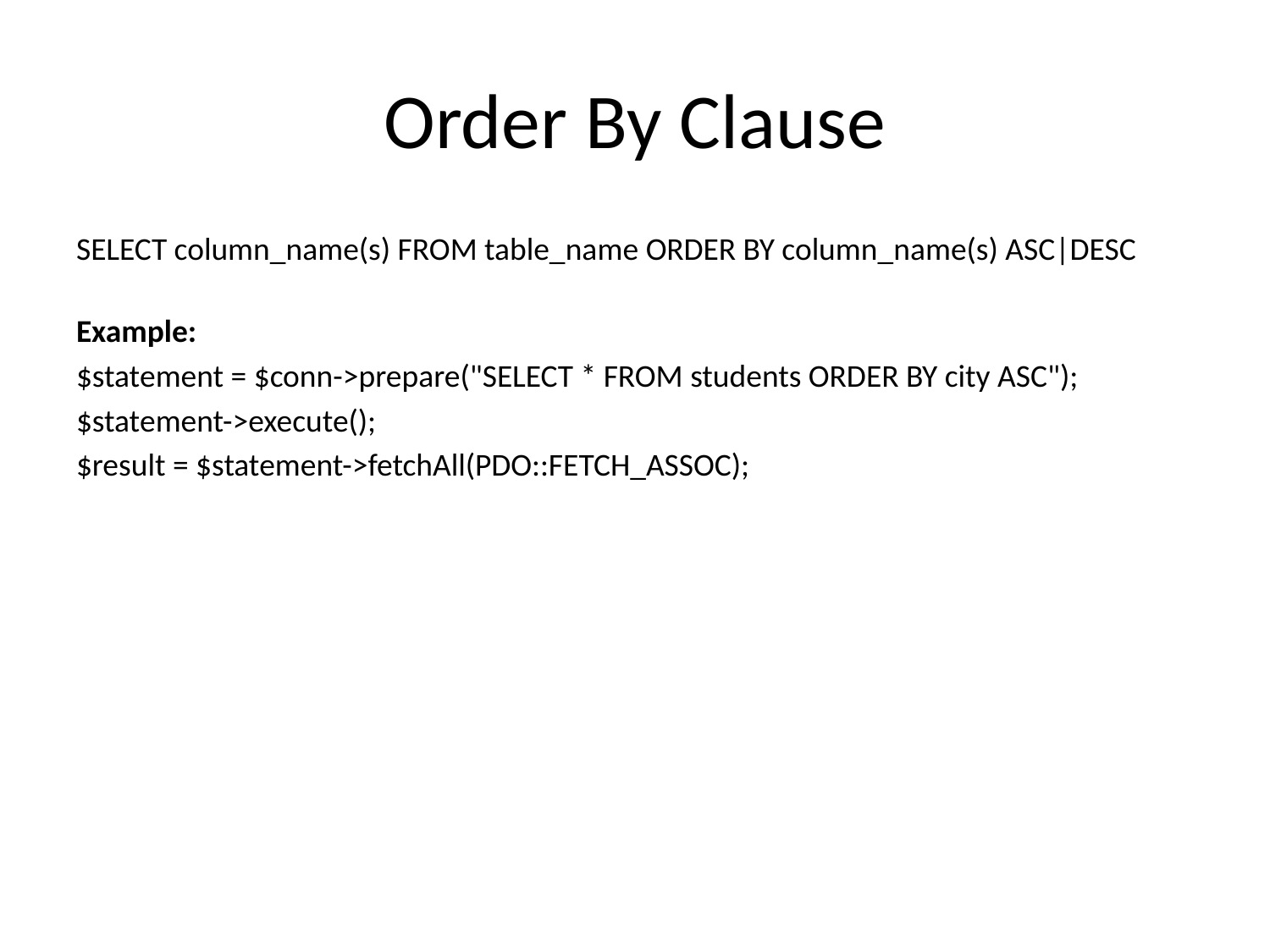

# Order By Clause
SELECT column_name(s) FROM table_name ORDER BY column_name(s) ASC|DESC
Example:
$statement = $conn->prepare("SELECT * FROM students ORDER BY city ASC");
$statement->execute();
$result = $statement->fetchAll(PDO::FETCH_ASSOC);